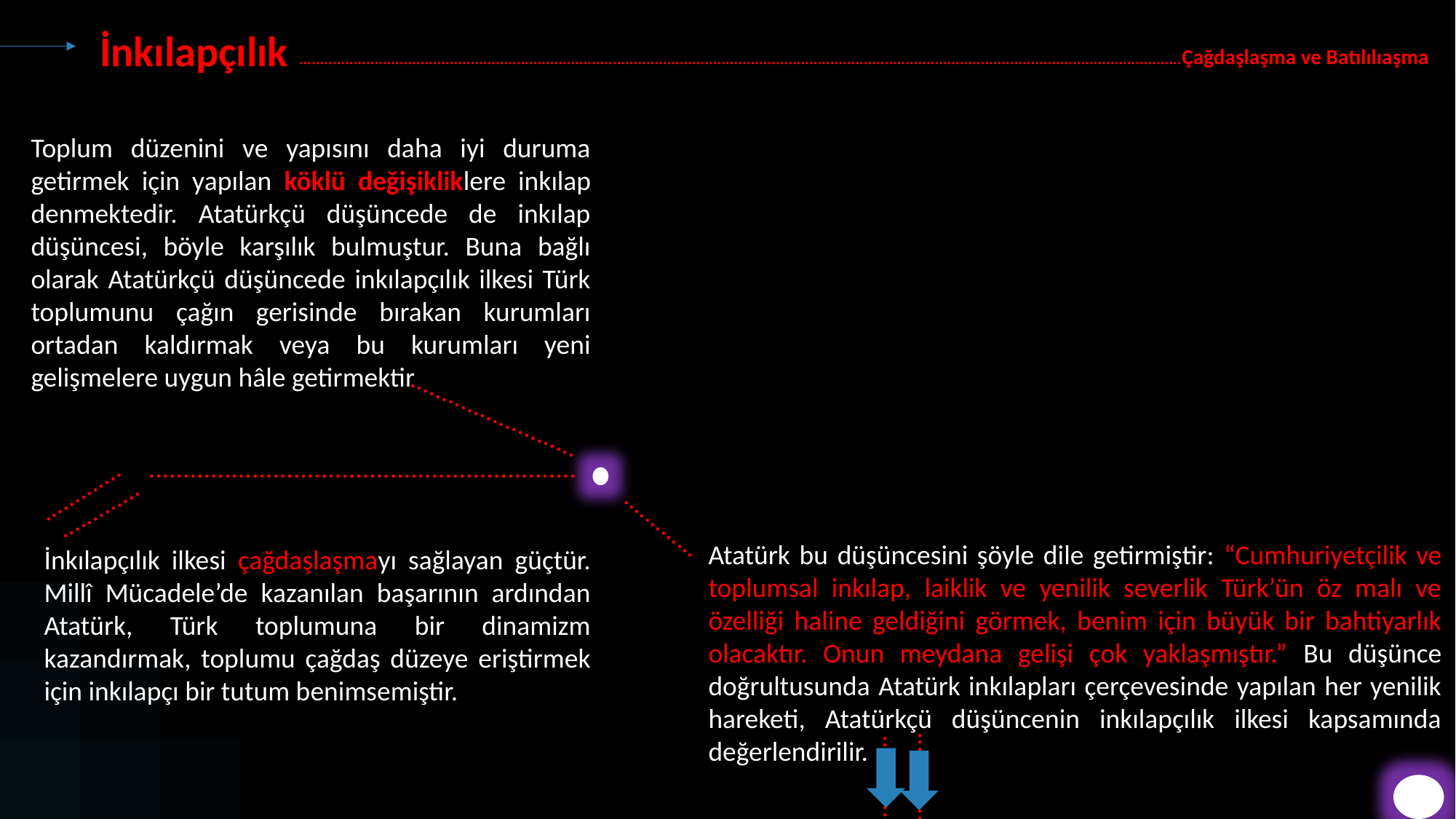

İnkılapçılık
...................................................................................................................................................................................................................Çağdaşlaşma ve Batılılıaşma
Toplum düzenini ve yapısını daha iyi duruma getirmek için yapılan köklü değişikliklere inkılap denmektedir. Atatürkçü düşüncede de inkılap düşüncesi, böyle karşılık bulmuştur. Buna bağlı olarak Atatürkçü düşüncede inkılapçılık ilkesi Türk toplumunu çağın gerisinde bırakan kurumları ortadan kaldırmak veya bu kurumları yeni gelişmelere uygun hâle getirmektir
..........................
..............................................................
.............

.............
.............
Atatürk bu düşüncesini şöyle dile getirmiştir: “Cumhuriyetçilik ve toplumsal inkılap, laiklik ve yenilik severlik Türk’ün öz malı ve özelliği haline geldiğini görmek, benim için büyük bir bahtiyarlık olacaktır. Onun meydana gelişi çok yaklaşmıştır.” Bu düşünce doğrultusunda Atatürk inkılapları çerçevesinde yapılan her yenilik hareketi, Atatürkçü düşüncenin inkılapçılık ilkesi kapsamında değerlendirilir.
İnkılapçılık ilkesi çağdaşlaşmayı sağlayan güçtür. Millî Mücadele’de kazanılan başarının ardından Atatürk, Türk toplumuna bir dinamizm kazandırmak, toplumu çağdaş düzeye eriştirmek için inkılapçı bir tutum benimsemiştir.
.............
..............